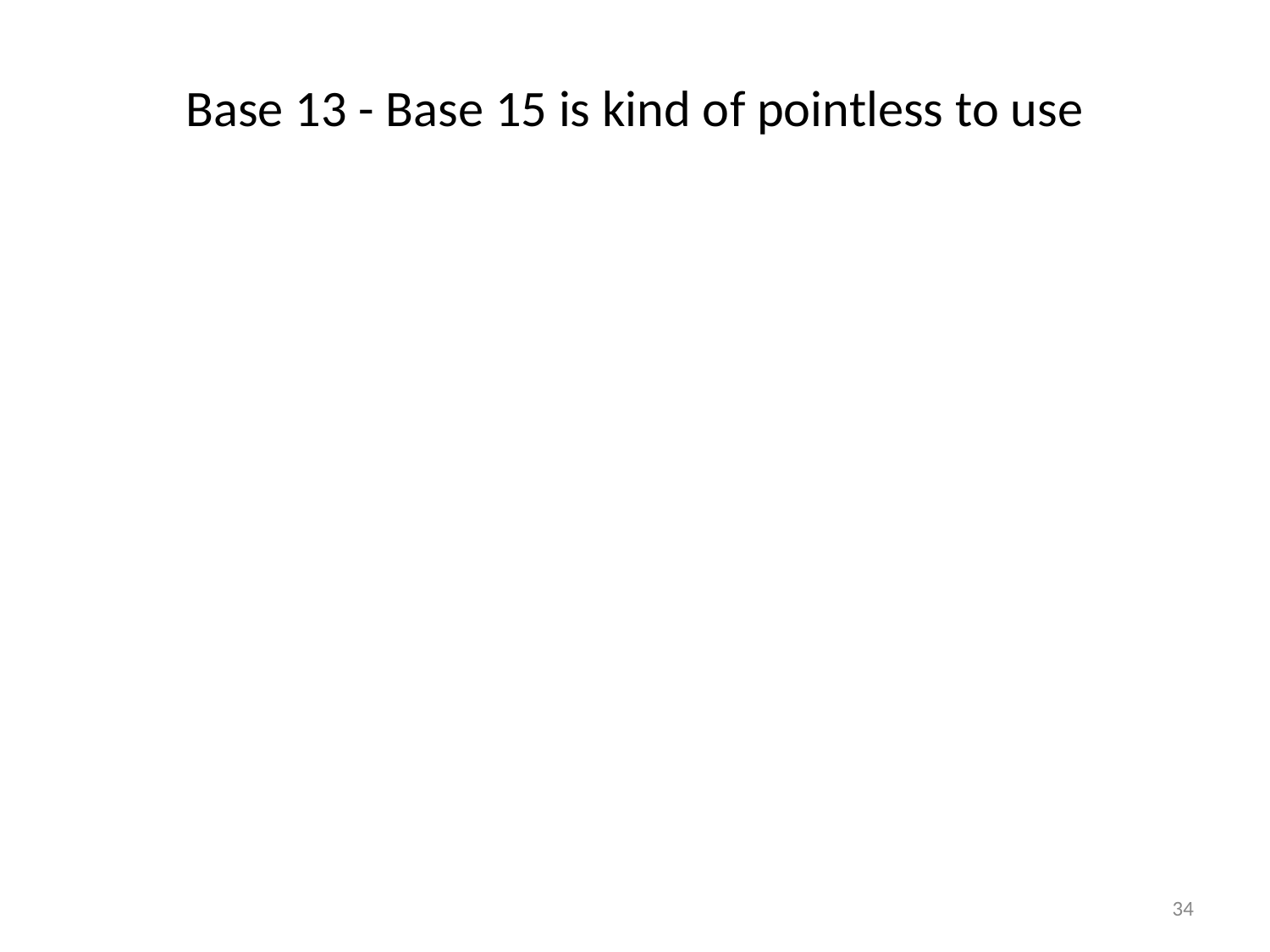

Base 13 - Base 15 is kind of pointless to use
34